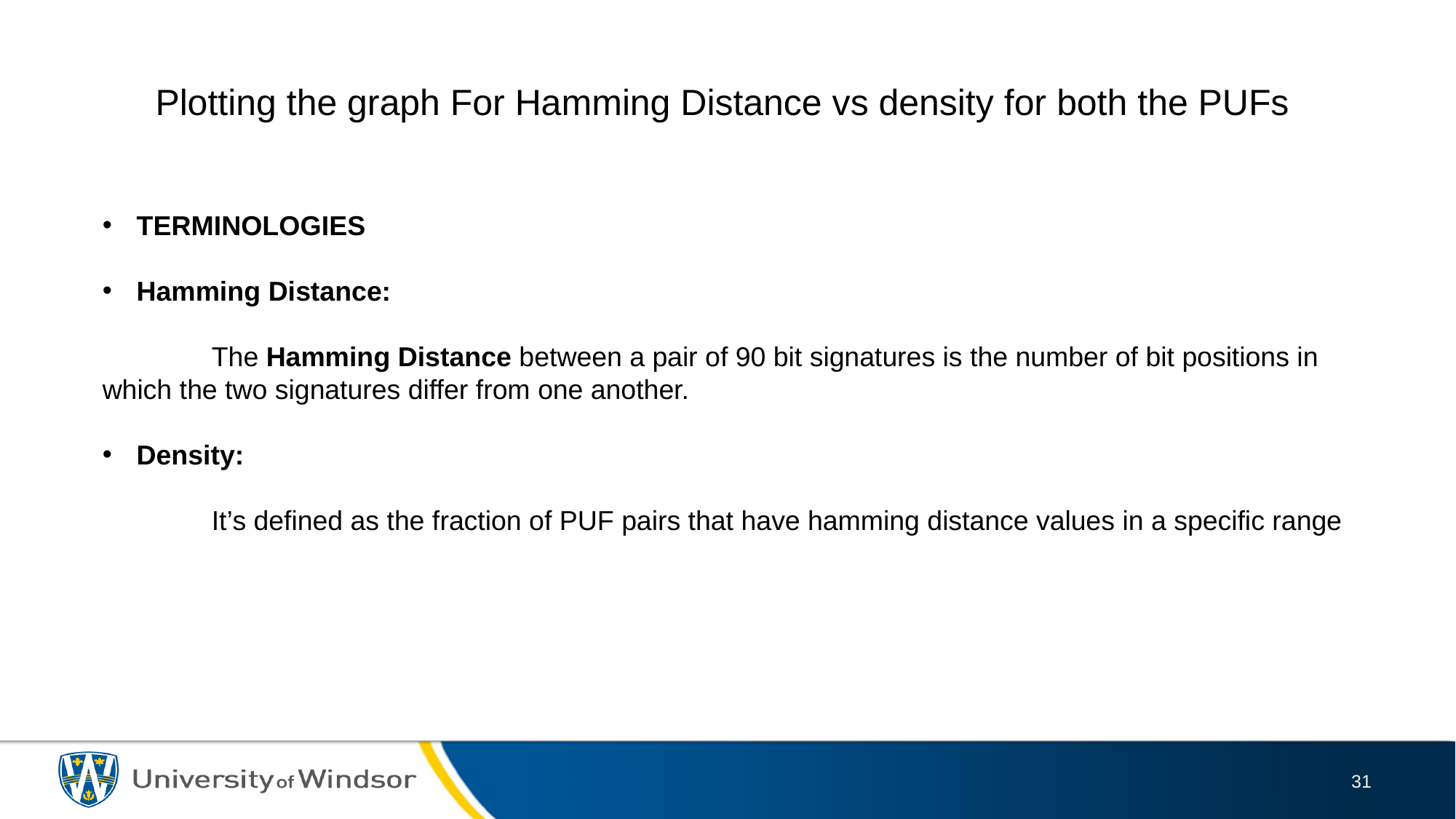

# Plotting the graph For Hamming Distance vs density for both the PUFs
TERMINOLOGIES

Hamming Distance:

	The Hamming Distance between a pair of 90 bit signatures is the number of bit positions in which the two signatures differ from one another.

Density:

	It’s defined as the fraction of PUF pairs that have hamming distance values in a specific range

31